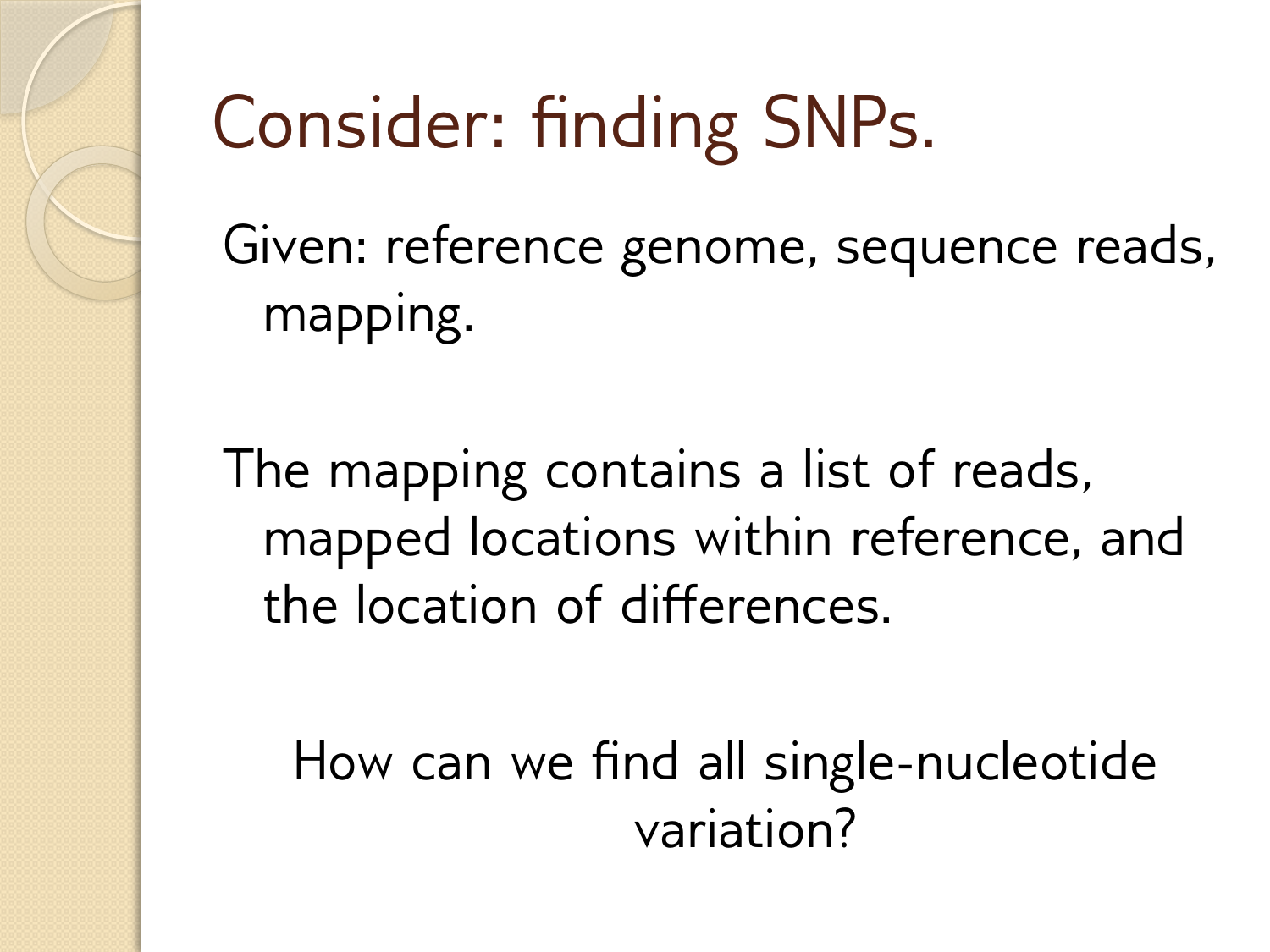

# Consider: finding SNPs.
Given: reference genome, sequence reads, mapping.

The mapping contains a list of reads, mapped locations within reference, and the location of differences.

How can we find all single-nucleotide variation?